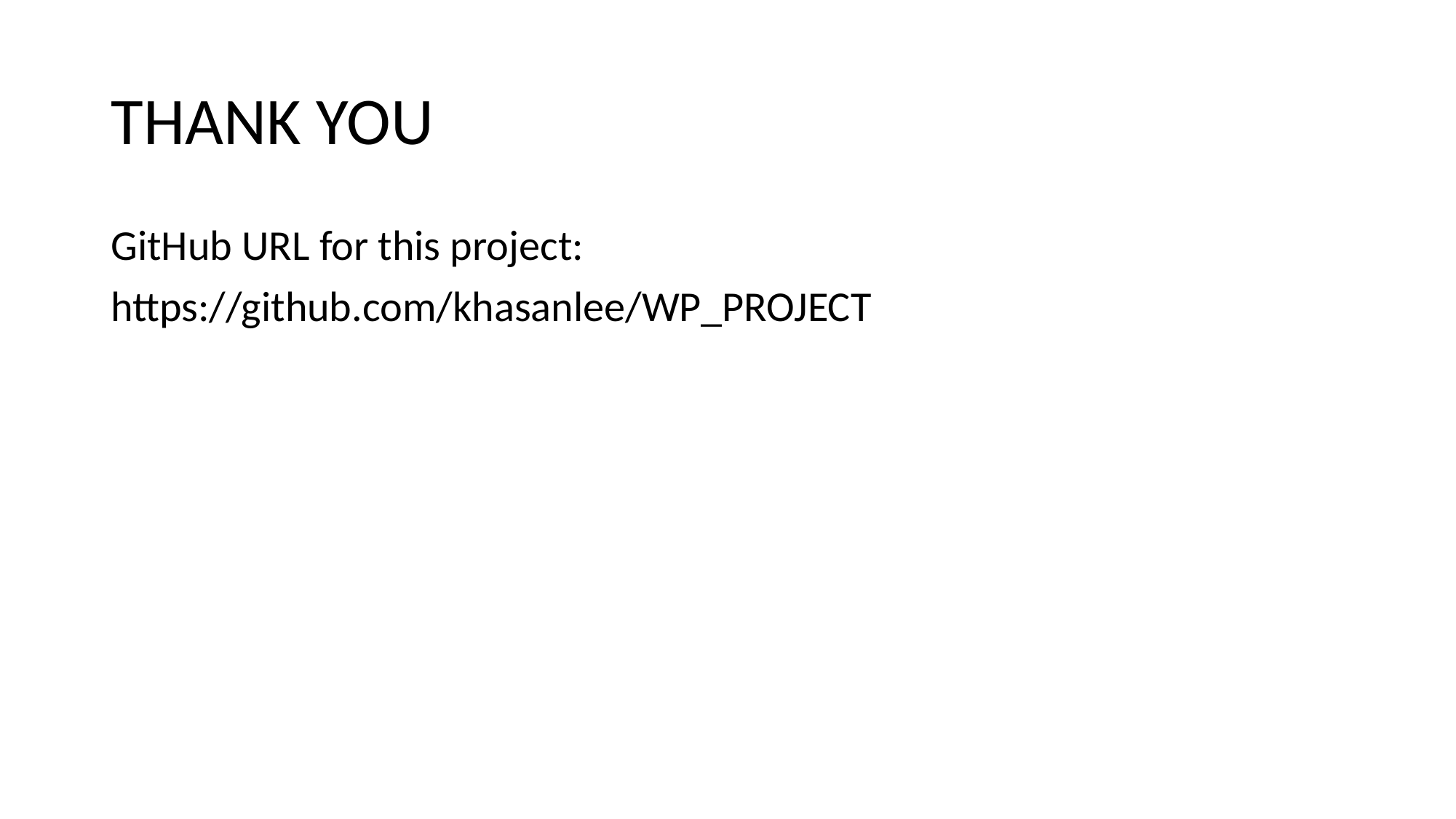

# THANK YOU
GitHub URL for this project:
https://github.com/khasanlee/WP_PROJECT